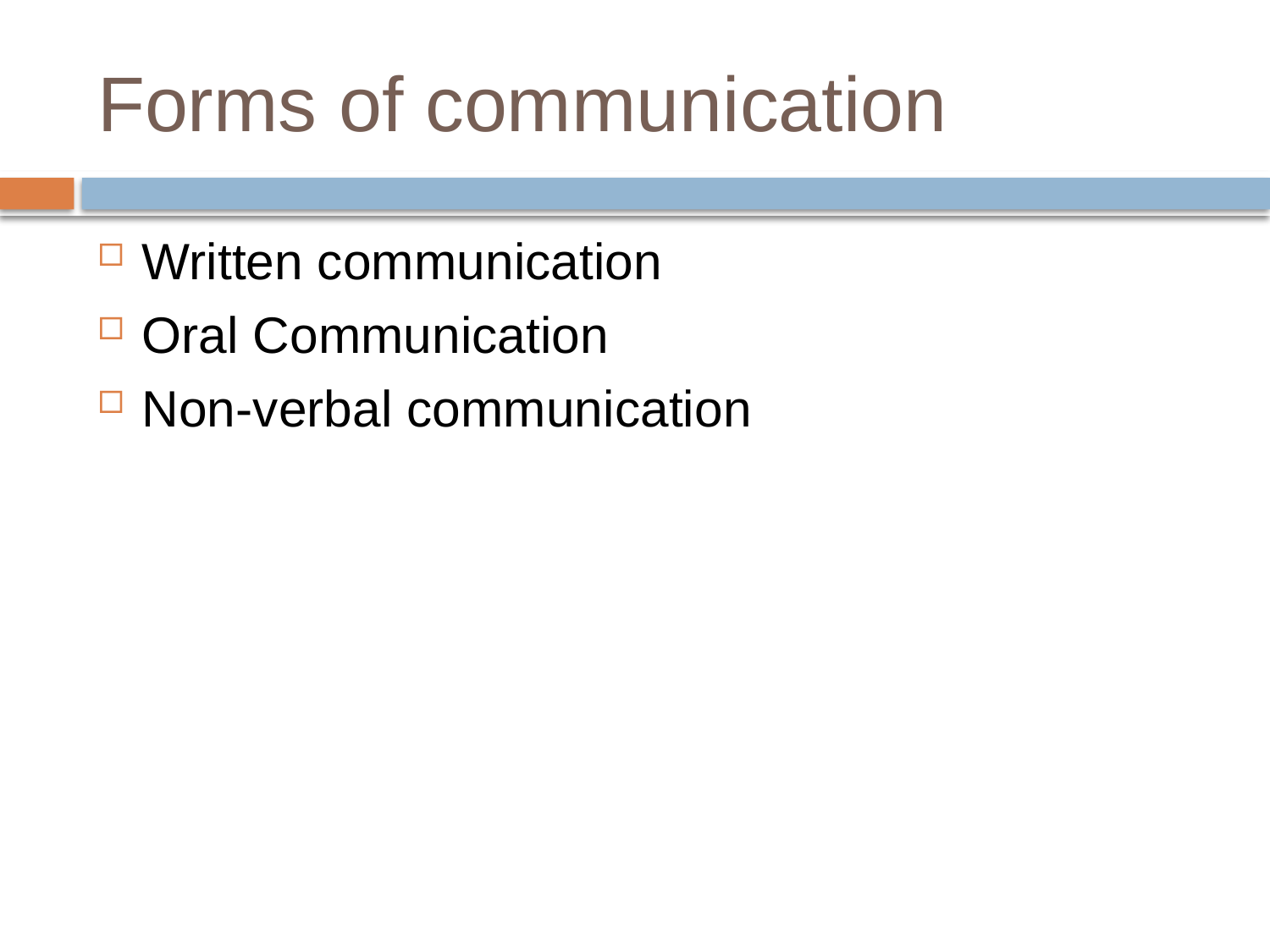

# Forms of communication
Written communication
Oral Communication
Non-verbal communication